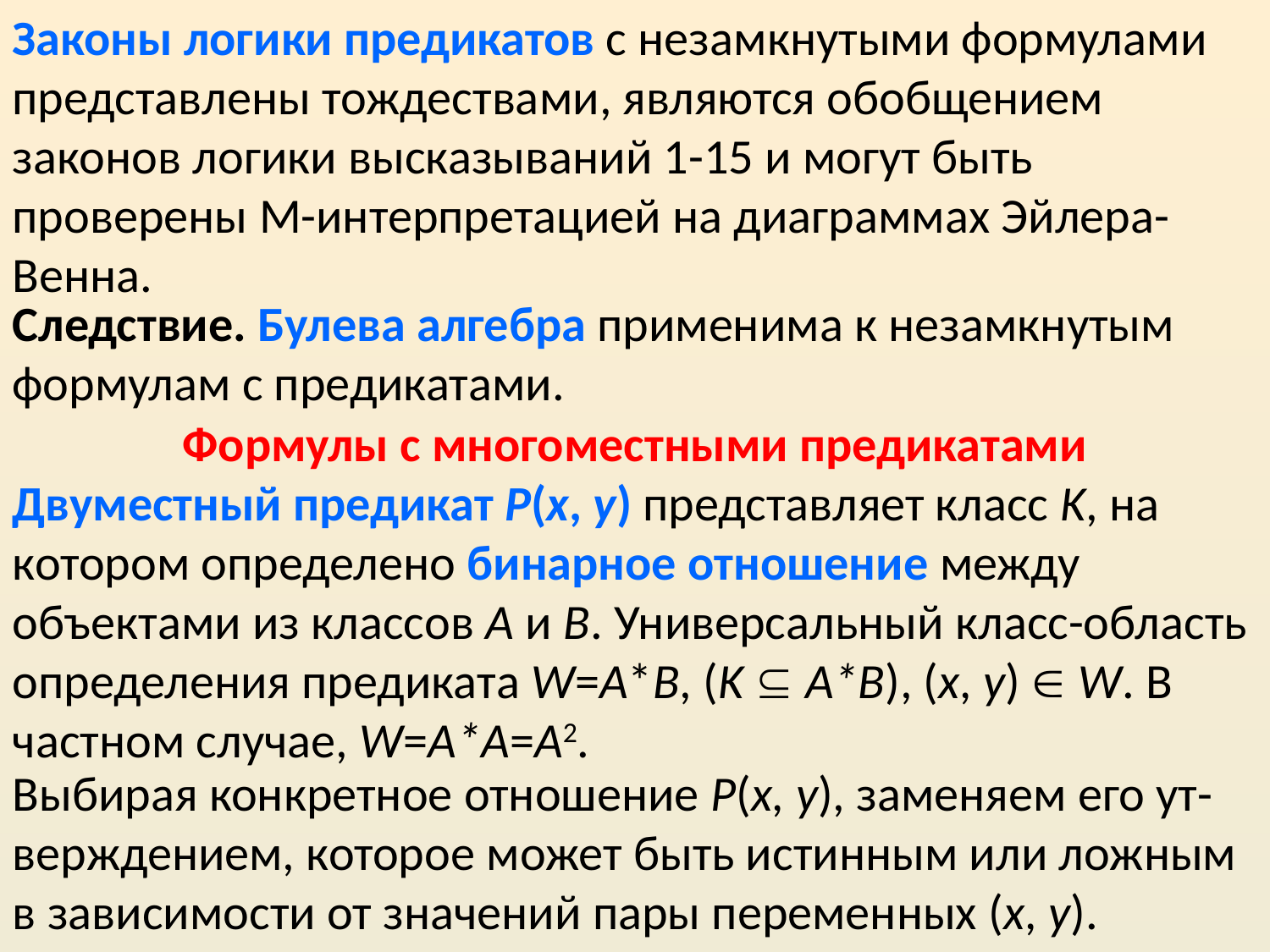

Законы логики предикатов с незамкнутыми формулами представлены тождествами, являются обобщением законов логики высказываний 1-15 и могут быть проверены M-интерпретацией на диаграммах Эйлера-Венна.
Следствие. Булева алгебра применима к незамкнутым формулам с предикатами.
Формулы с многоместными предикатами
Двуместный предикат P(x, y) представляет класс K, на котором определено бинарное отношение между объектами из классов A и B. Универсальный класс-область определения предиката W=A*B, (K ⊆ A*B), (x, y) ∈ W. В частном случае, W=A*A=A2.
Выбирая конкретное отношение P(x, y), заменяем его ут-верждением, которое может быть истинным или ложным в зависимости от значений пары переменных (x, y).